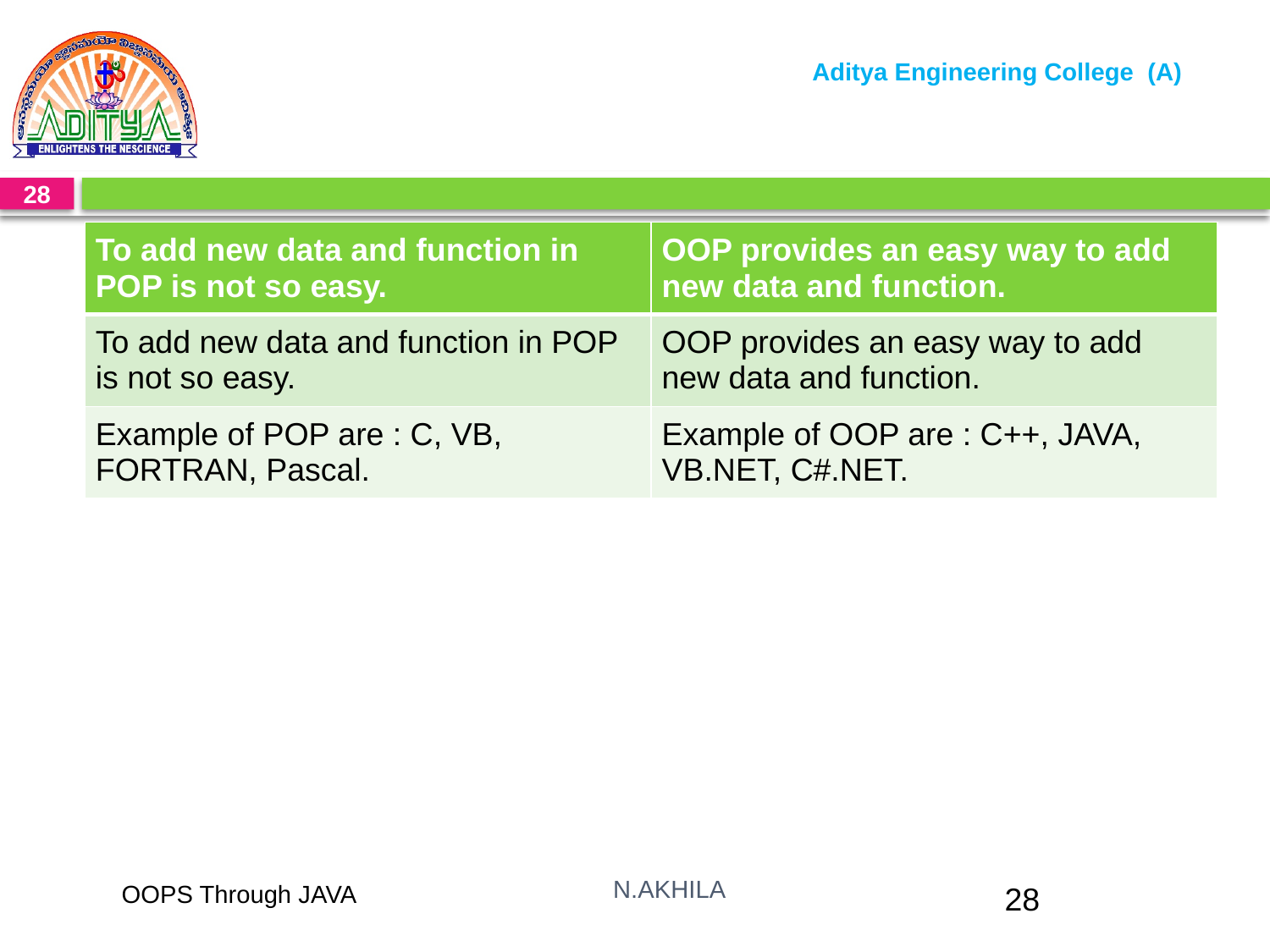

28
| To add new data and function in POP is not so easy. | OOP provides an easy way to add new data and function. |
| --- | --- |
| To add new data and function in POP is not so easy. | OOP provides an easy way to add new data and function. |
| Example of POP are : C, VB, FORTRAN, Pascal. | Example of OOP are : C++, JAVA, VB.NET, C#.NET. |
N.AKHILA